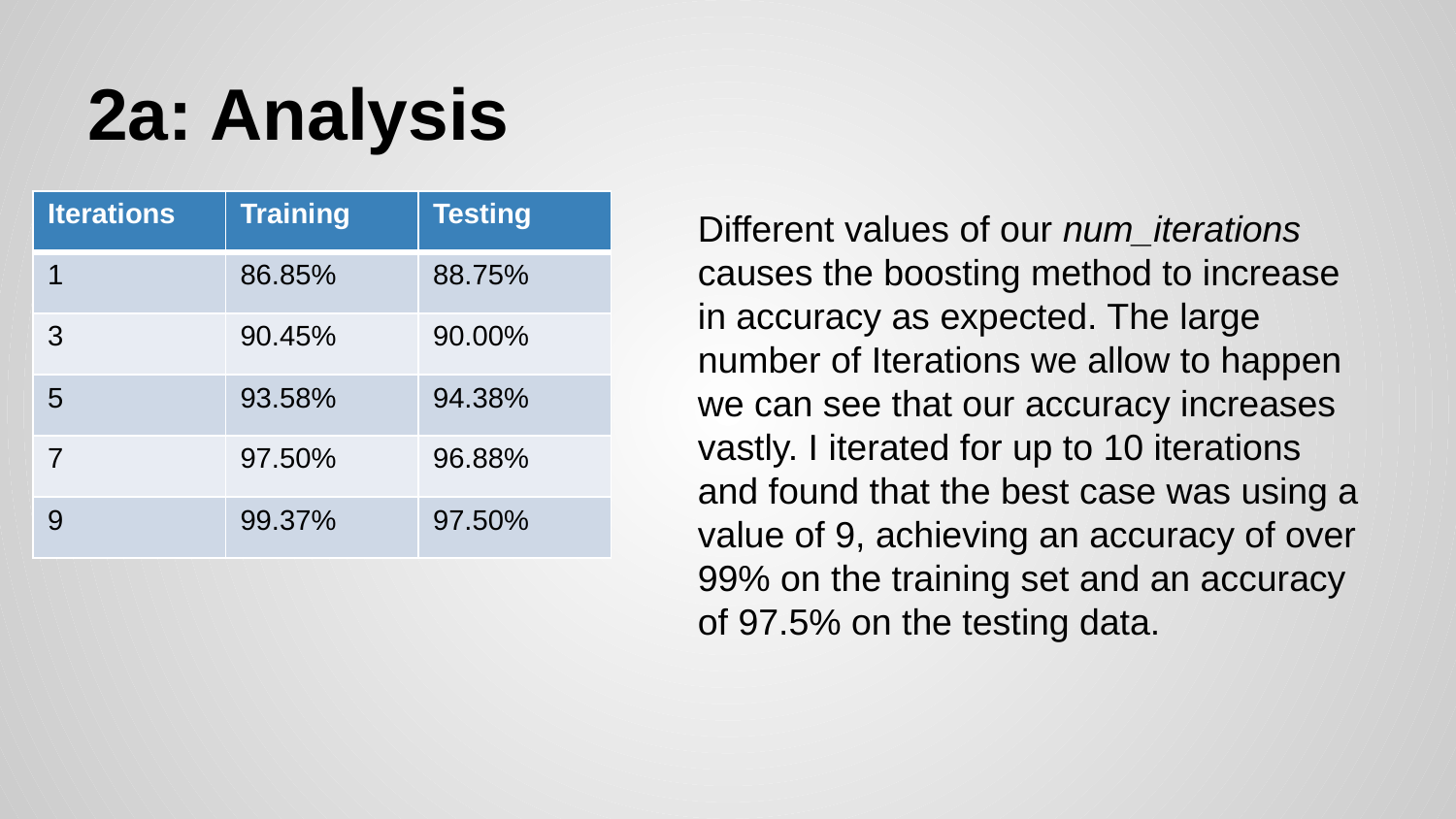

# 2a: Analysis
| Iterations | Training | Testing |
| --- | --- | --- |
| 1 | 86.85% | 88.75% |
| 3 | 90.45% | 90.00% |
| 5 | 93.58% | 94.38% |
| 7 | 97.50% | 96.88% |
| 9 | 99.37% | 97.50% |
Different values of our num_iterations causes the boosting method to increase in accuracy as expected. The large number of Iterations we allow to happen we can see that our accuracy increases vastly. I iterated for up to 10 iterations and found that the best case was using a value of 9, achieving an accuracy of over 99% on the training set and an accuracy of 97.5% on the testing data.